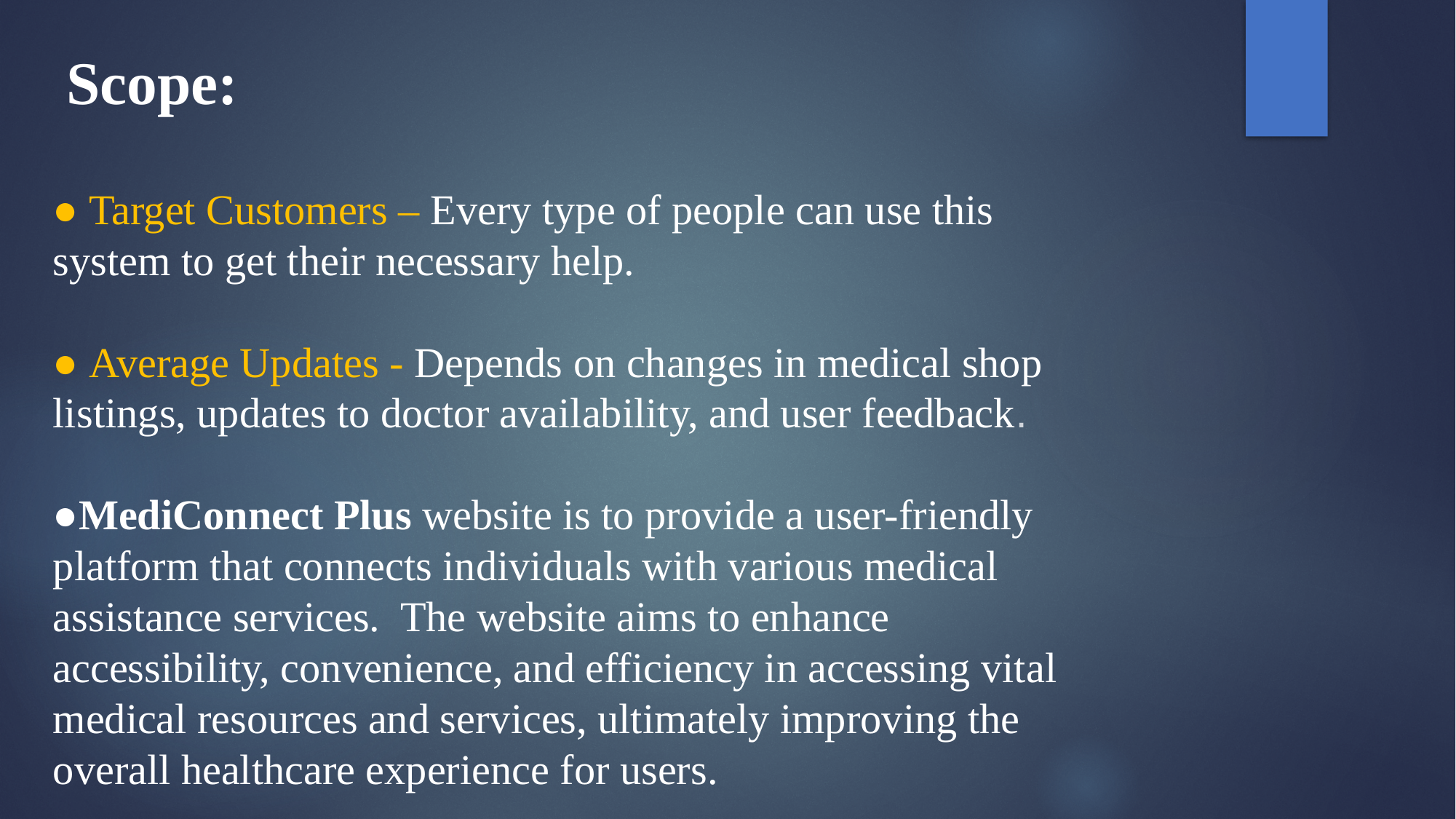

Scope:
● Target Customers – Every type of people can use this system to get their necessary help.

● Average Updates - Depends on changes in medical shop listings, updates to doctor availability, and user feedback.

●MediConnect Plus website is to provide a user-friendly platform that connects individuals with various medical assistance services.  The website aims to enhance accessibility, convenience, and efficiency in accessing vital medical resources and services, ultimately improving the overall healthcare experience for users.